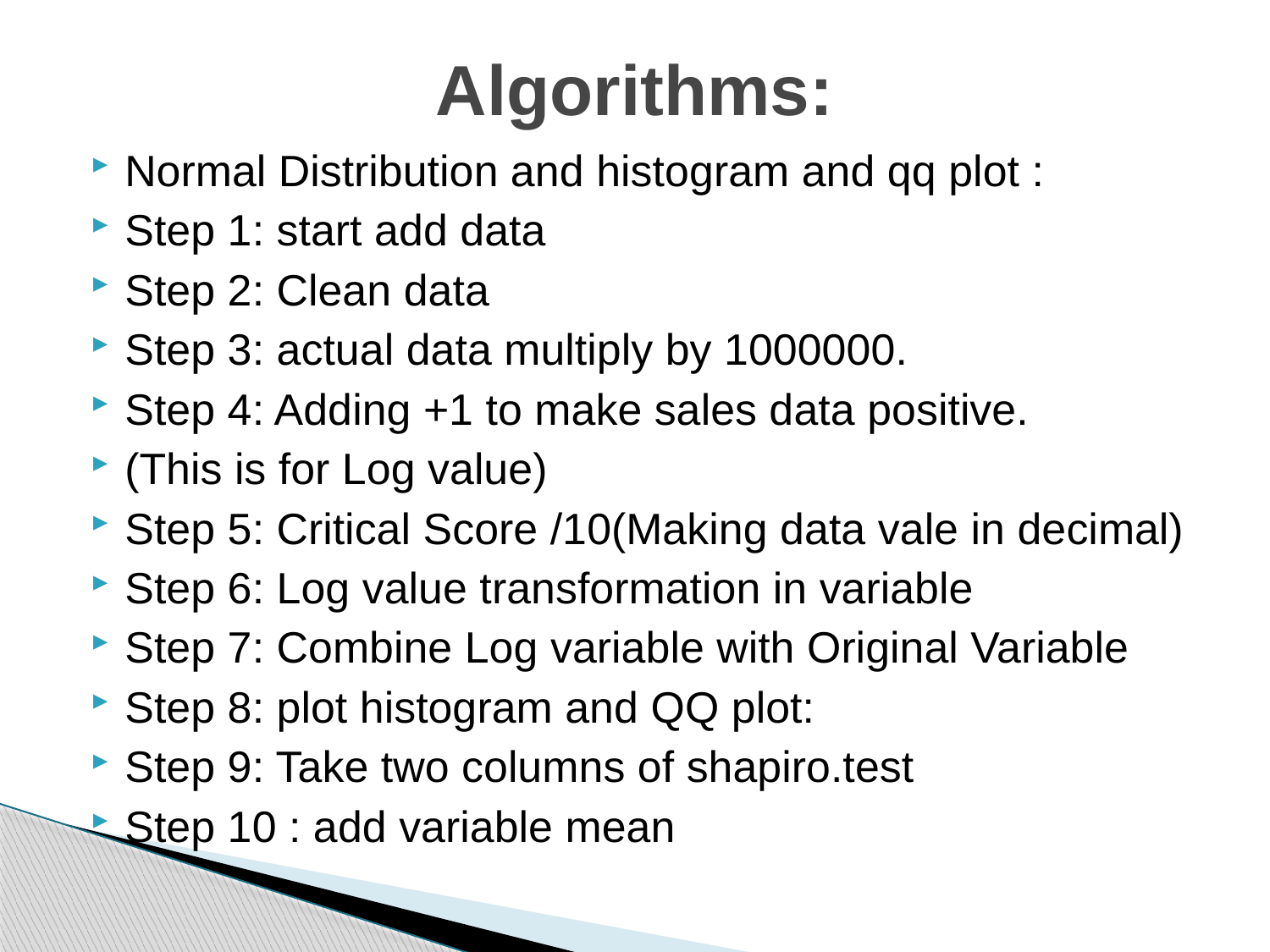

# Algorithms:
Normal Distribution and histogram and qq plot :
Step 1: start add data
Step 2: Clean data
Step 3: actual data multiply by 1000000.
Step 4: Adding +1 to make sales data positive.
(This is for Log value)
Step 5: Critical Score /10(Making data vale in decimal)
Step 6: Log value transformation in variable
Step 7: Combine Log variable with Original Variable
Step 8: plot histogram and QQ plot:
Step 9: Take two columns of shapiro.test
Step 10 : add variable mean